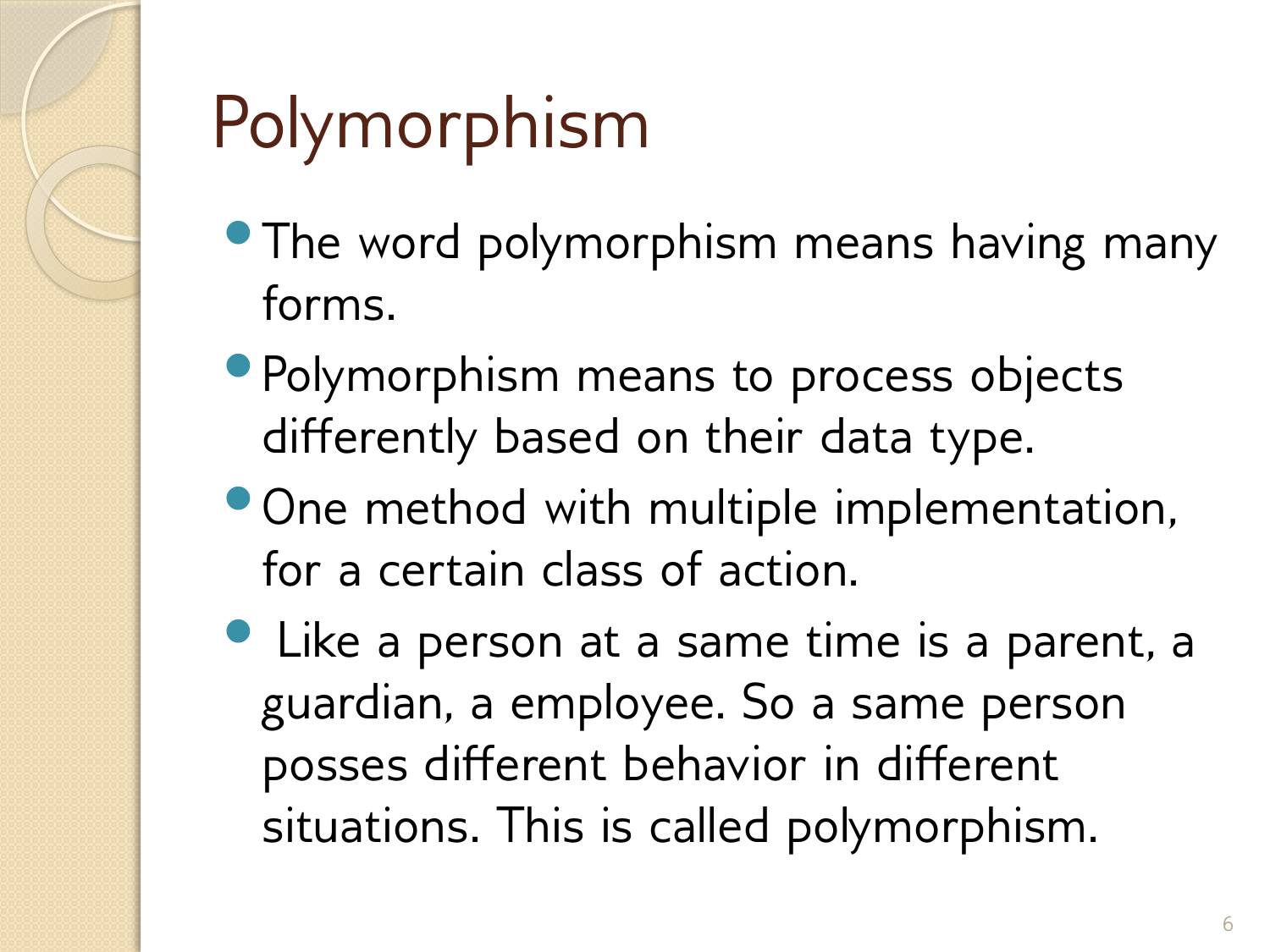

# Polymorphism
The word polymorphism means having many forms.
Polymorphism means to process objects differently based on their data type.
One method with multiple implementation, for a certain class of action.
 Like a person at a same time is a parent, a guardian, a employee. So a same person posses different behavior in different situations. This is called polymorphism.
6